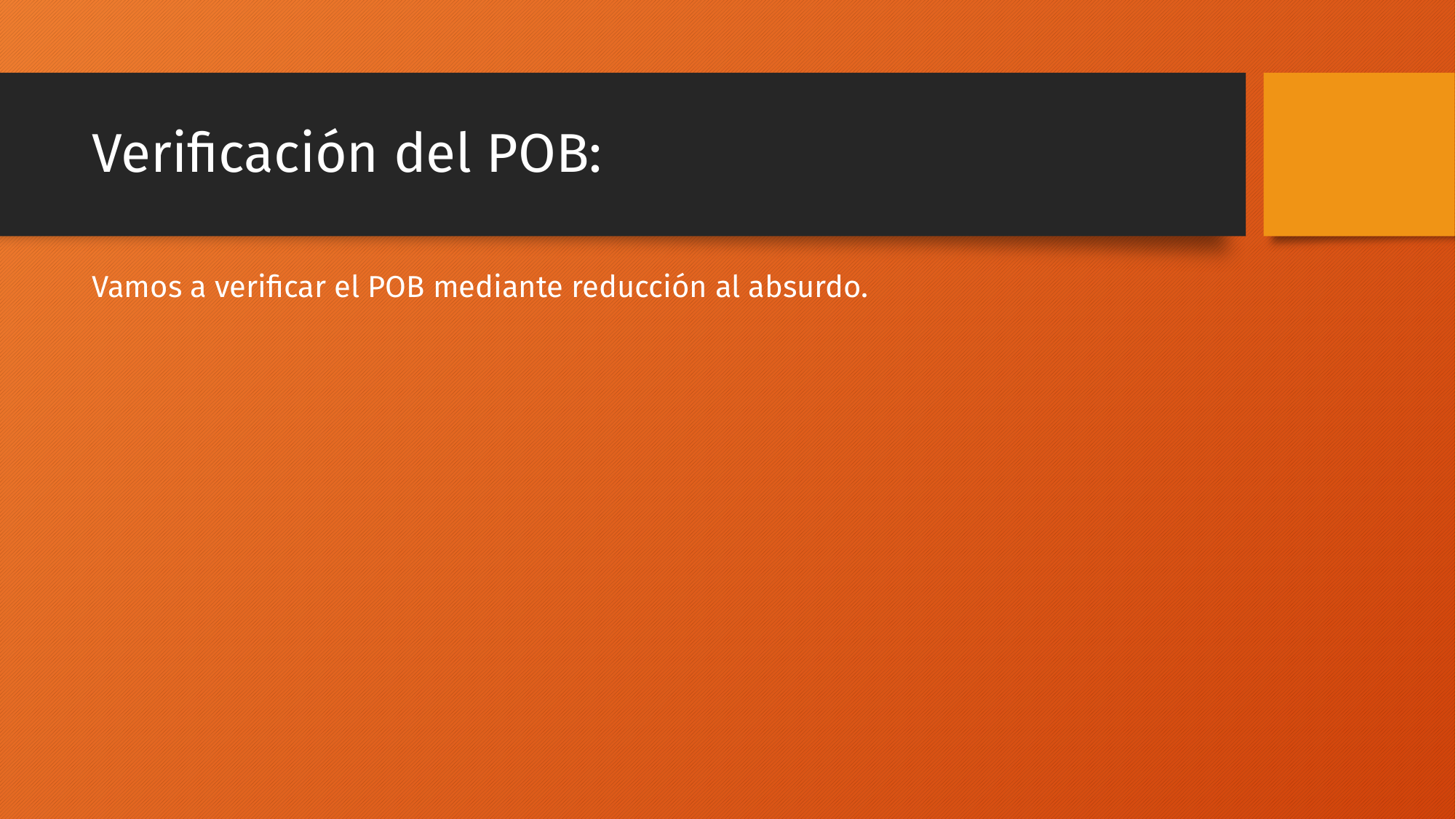

# Verificación del POB:
Vamos a verificar el POB mediante reducción al absurdo.